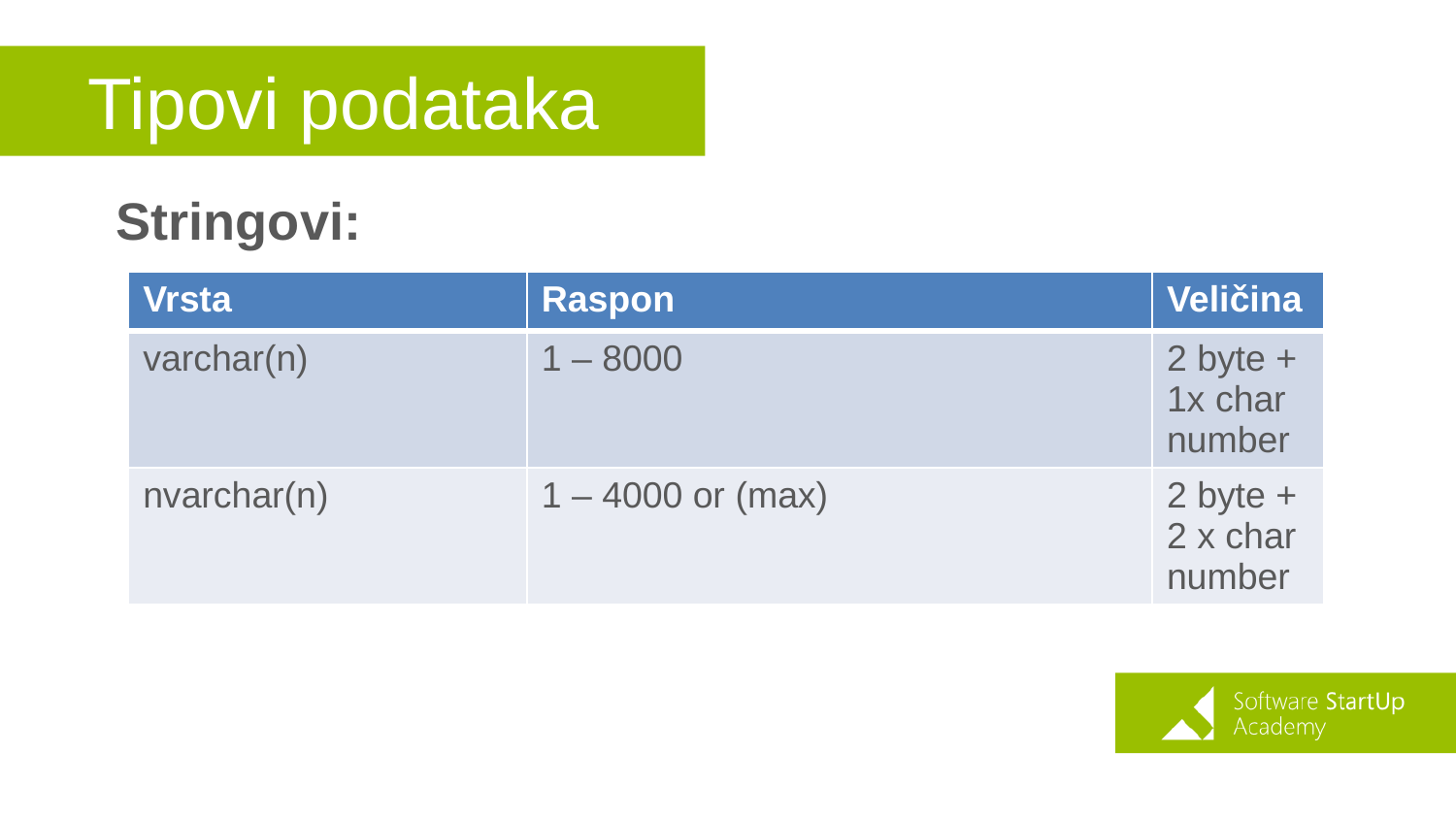

# Tipovi podataka
Stringovi:

| Vrsta | Raspon | Veličina |
| --- | --- | --- |
| varchar(n) | 1 – 8000 | 2 byte + 1x char number |
| nvarchar(n) | 1 – 4000 or (max) | 2 byte + 2 x char number |